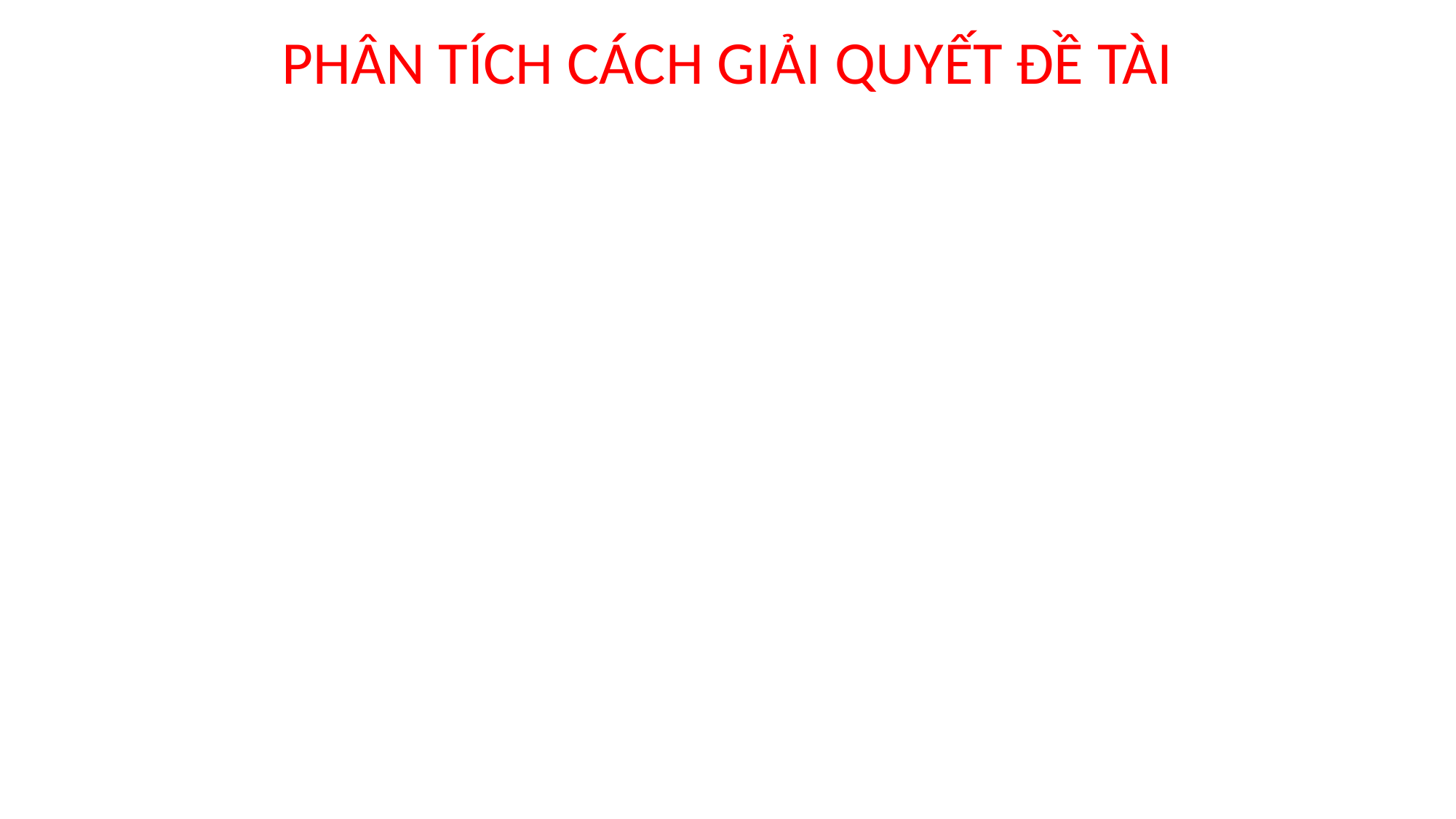

# PHÂN TÍCH CÁCH GIẢI QUYẾT ĐỀ TÀI